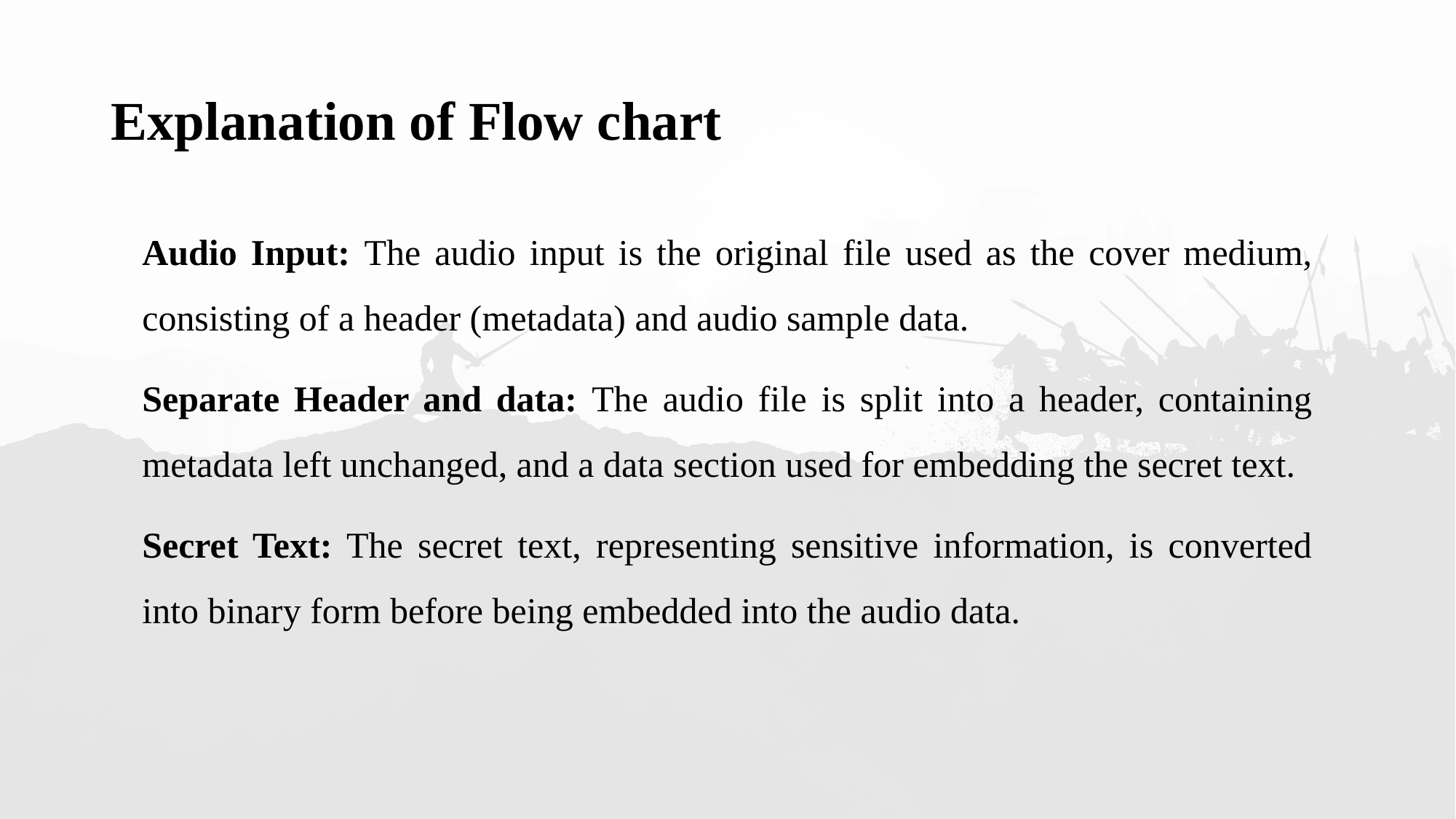

# Explanation of Flow chart
Audio Input: The audio input is the original file used as the cover medium, consisting of a header (metadata) and audio sample data.
Separate Header and data: The audio file is split into a header, containing metadata left unchanged, and a data section used for embedding the secret text.
Secret Text: The secret text, representing sensitive information, is converted into binary form before being embedded into the audio data.